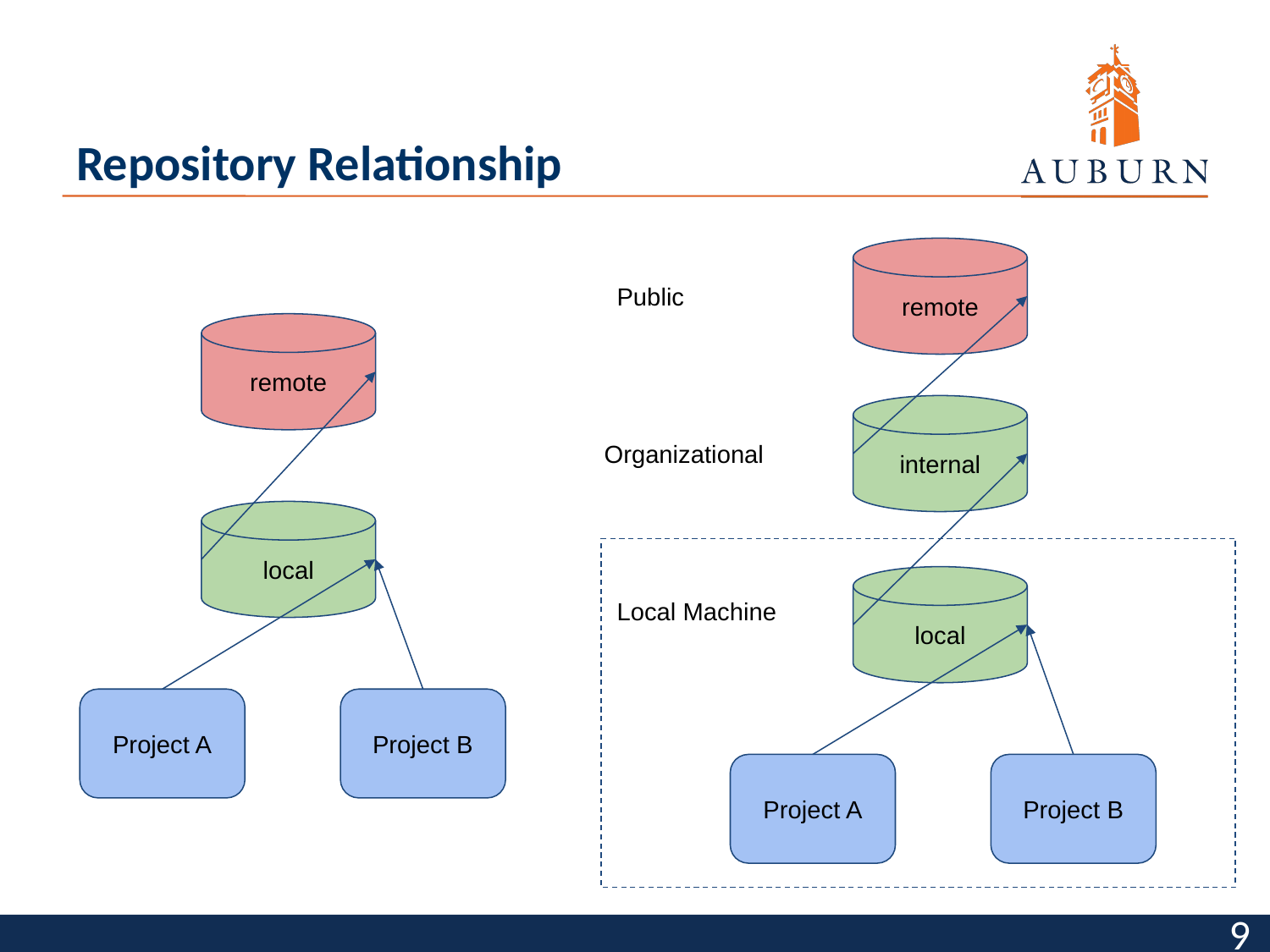

# Repository Relationship
remote
Public
remote
internal
Organizational
local

local
Local Machine
Project A
Project B
Project A
Project B
9